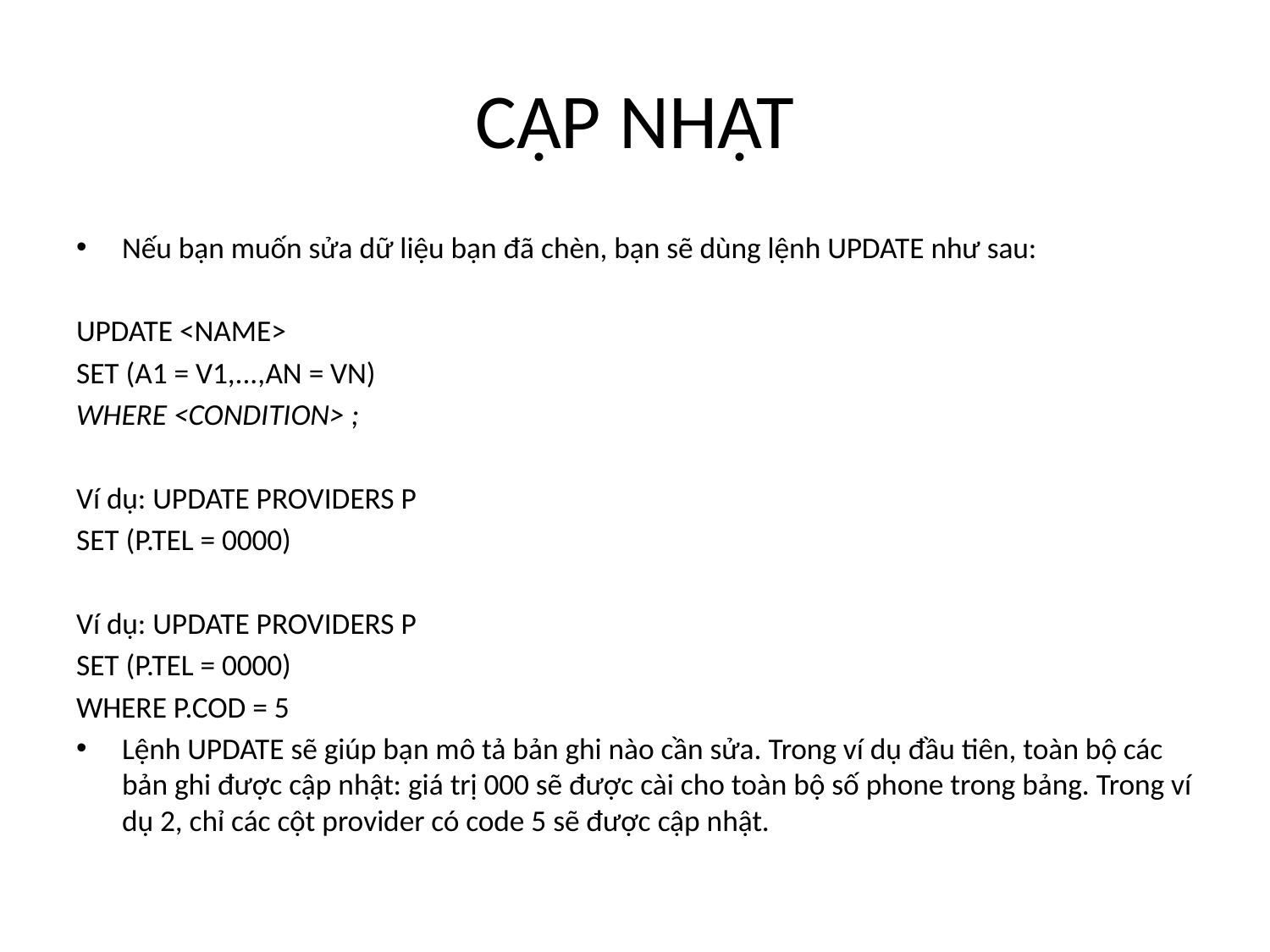

# CẬP NHẬT
Nếu bạn muốn sửa dữ liệu bạn đã chèn, bạn sẽ dùng lệnh UPDATE như sau:

UPDATE <NAME>
SET (A1 = V1,...,AN = VN)
WHERE <CONDITION> ;

Ví dụ: UPDATE PROVIDERS P
SET (P.TEL = 0000)

Ví dụ: UPDATE PROVIDERS P
SET (P.TEL = 0000)
WHERE P.COD = 5
Lệnh UPDATE sẽ giúp bạn mô tả bản ghi nào cần sửa. Trong ví dụ đầu tiên, toàn bộ các bản ghi được cập nhật: giá trị 000 sẽ được cài cho toàn bộ số phone trong bảng. Trong ví dụ 2, chỉ các cột provider có code 5 sẽ được cập nhật.